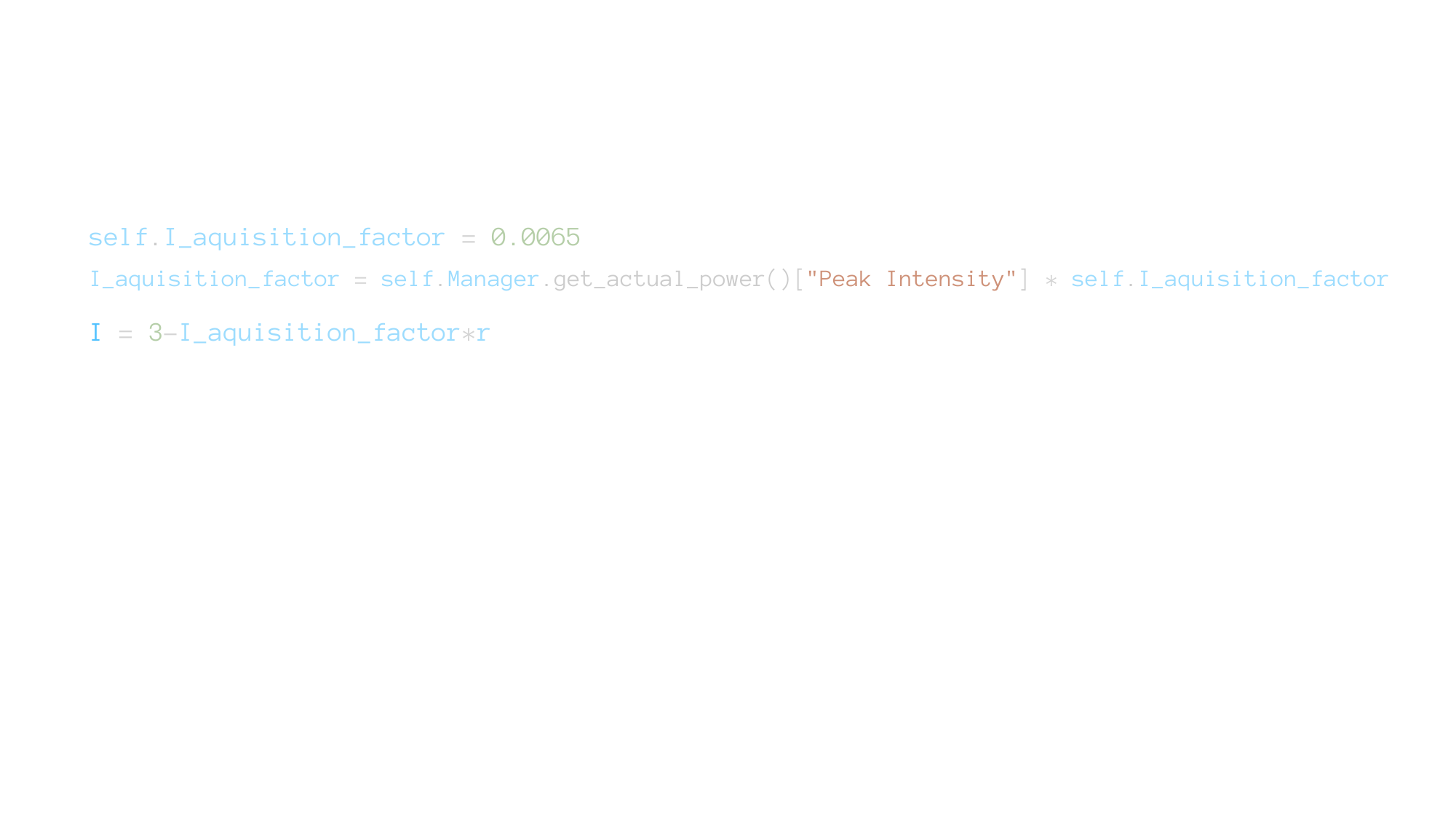

#
self.I_aquisition_factor = 0.0065
I_aquisition_factor = self.Manager.get_actual_power()["Peak Intensity"] * self.I_aquisition_factor
I = 3-I_aquisition_factor*r